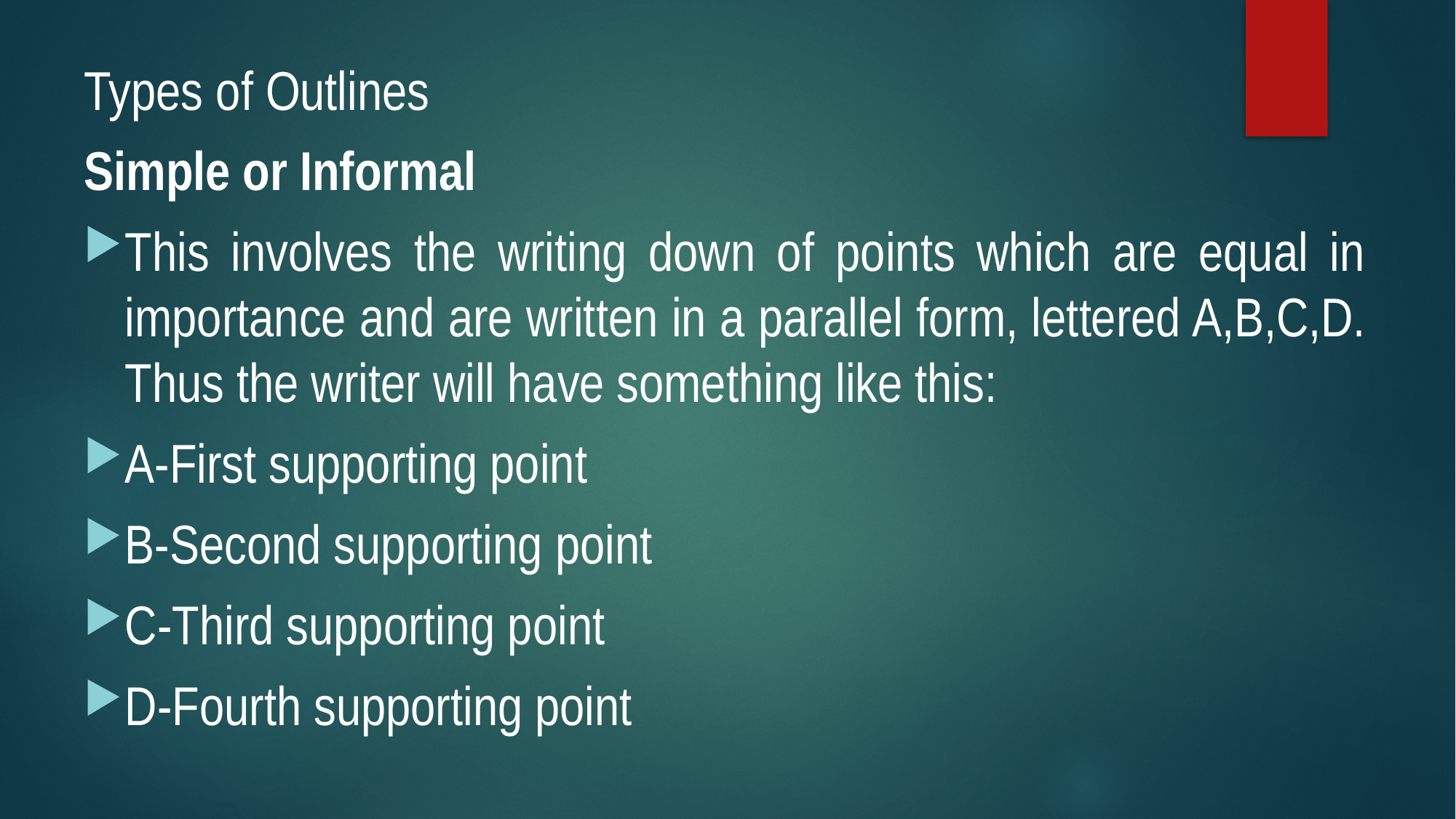

Types of Outlines
Simple or Informal
This involves the writing down of points which are equal in importance and are written in a parallel form, lettered A,B,C,D. Thus the writer will have something like this:
A-First supporting point
B-Second supporting point
C-Third supporting point
D-Fourth supporting point